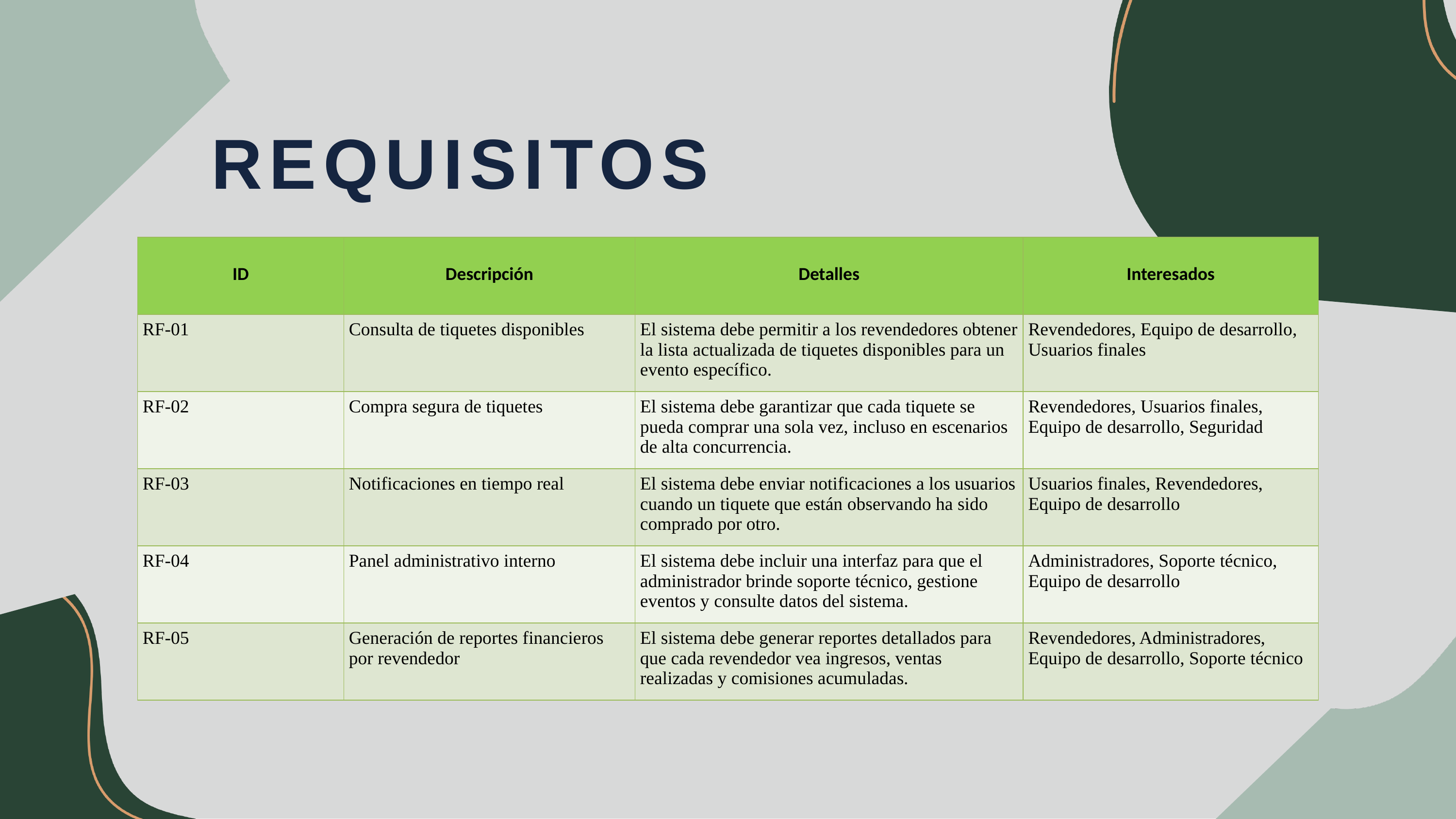

REQUISITOS FUNCIONALES
| ID | Descripción | Detalles | Interesados |
| --- | --- | --- | --- |
| RF-01 | Consulta de tiquetes disponibles | El sistema debe permitir a los revendedores obtener la lista actualizada de tiquetes disponibles para un evento específico. | Revendedores, Equipo de desarrollo, Usuarios finales |
| RF-02 | Compra segura de tiquetes | El sistema debe garantizar que cada tiquete se pueda comprar una sola vez, incluso en escenarios de alta concurrencia. | Revendedores, Usuarios finales, Equipo de desarrollo, Seguridad |
| RF-03 | Notificaciones en tiempo real | El sistema debe enviar notificaciones a los usuarios cuando un tiquete que están observando ha sido comprado por otro. | Usuarios finales, Revendedores, Equipo de desarrollo |
| RF-04 | Panel administrativo interno | El sistema debe incluir una interfaz para que el administrador brinde soporte técnico, gestione eventos y consulte datos del sistema. | Administradores, Soporte técnico, Equipo de desarrollo |
| RF-05 | Generación de reportes financieros por revendedor | El sistema debe generar reportes detallados para que cada revendedor vea ingresos, ventas realizadas y comisiones acumuladas. | Revendedores, Administradores, Equipo de desarrollo, Soporte técnico |